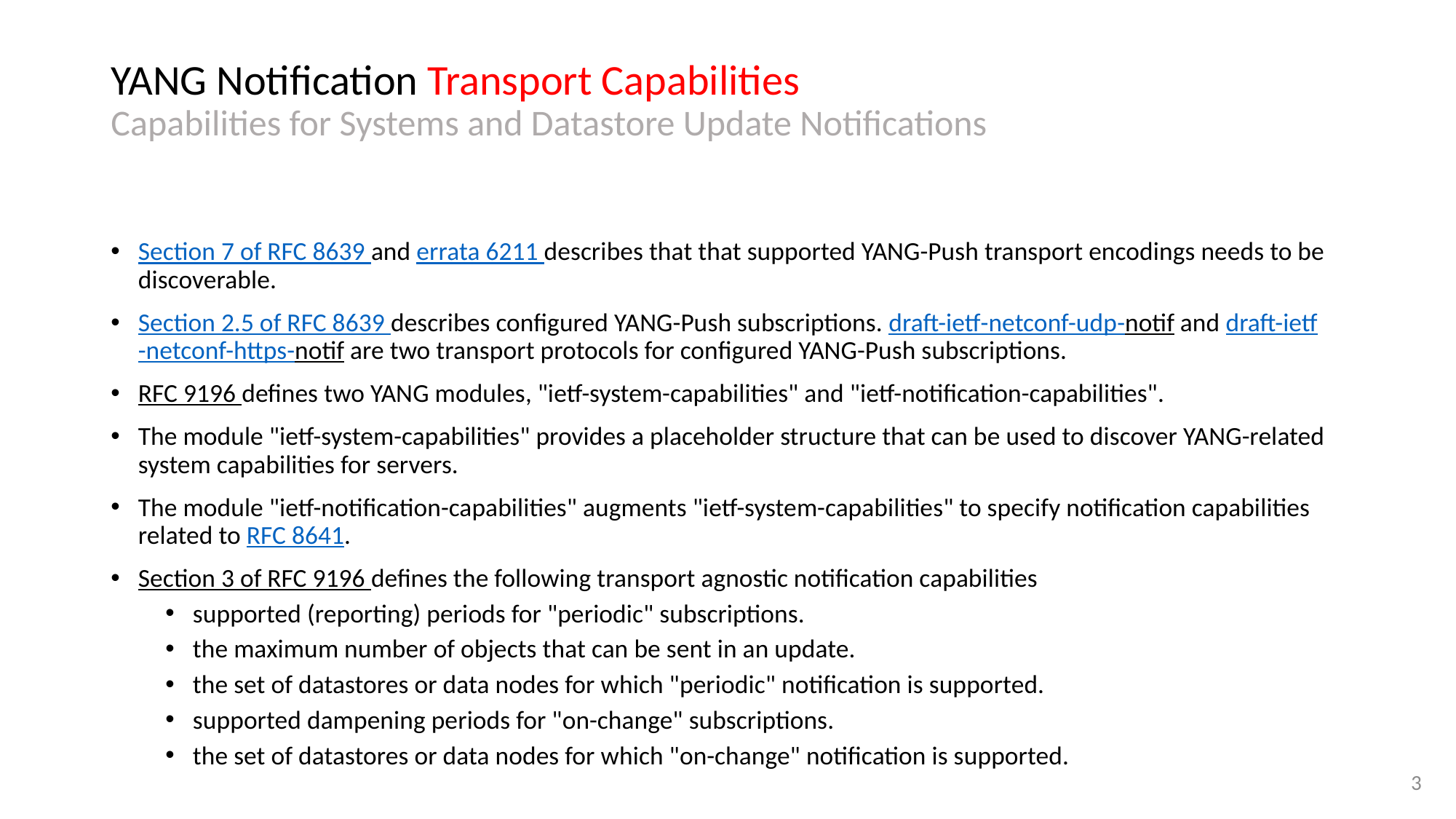

# YANG Notification Transport Capabilities Capabilities for Systems and Datastore Update Notifications
Section 7 of RFC 8639 and errata 6211 describes that that supported YANG-Push transport encodings needs to be discoverable.
Section 2.5 of RFC 8639 describes configured YANG-Push subscriptions. draft-ietf-netconf-udp-notif and draft-ietf-netconf-https-notif are two transport protocols for configured YANG-Push subscriptions.
RFC 9196 defines two YANG modules, "ietf-system-capabilities" and "ietf-notification-capabilities".
The module "ietf-system-capabilities" provides a placeholder structure that can be used to discover YANG-related system capabilities for servers.
The module "ietf-notification-capabilities" augments "ietf-system-capabilities" to specify notification capabilities related to RFC 8641.
Section 3 of RFC 9196 defines the following transport agnostic notification capabilities
supported (reporting) periods for "periodic" subscriptions.
the maximum number of objects that can be sent in an update.
the set of datastores or data nodes for which "periodic" notification is supported.
supported dampening periods for "on-change" subscriptions.
the set of datastores or data nodes for which "on-change" notification is supported.
3